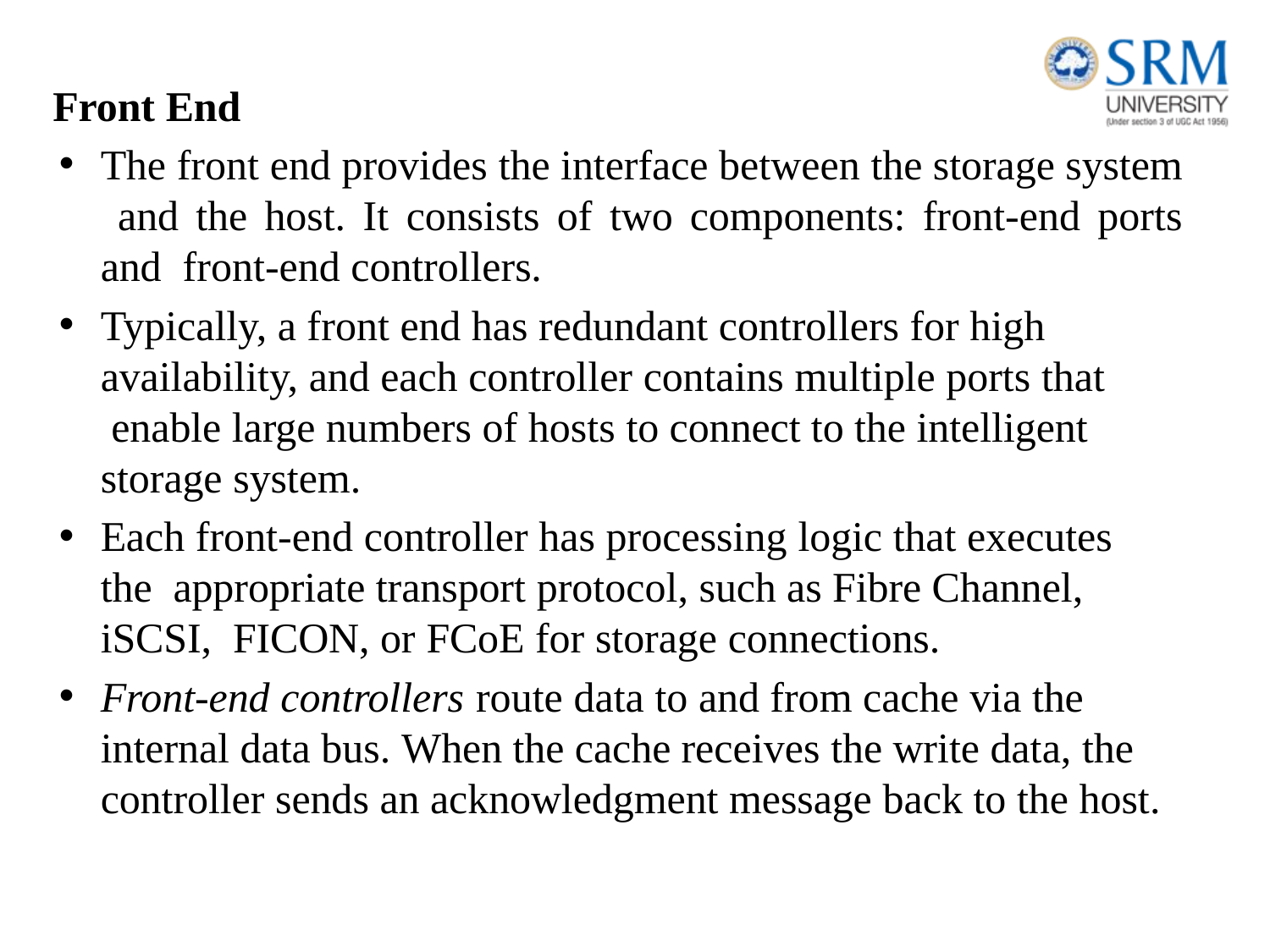

Front End
The front end provides the interface between the storage system  and the host. It consists of two components: front-end ports and  front-end controllers.
Typically, a front end has redundant controllers for high  availability, and each controller contains multiple ports that  enable large numbers of hosts to connect to the intelligent  storage system.
Each front-end controller has processing logic that executes the  appropriate transport protocol, such as Fibre Channel, iSCSI,  FICON, or FCoE for storage connections.
Front-end controllers route data to and from cache via the  internal data bus. When the cache receives the write data, the  controller sends an acknowledgment message back to the host.